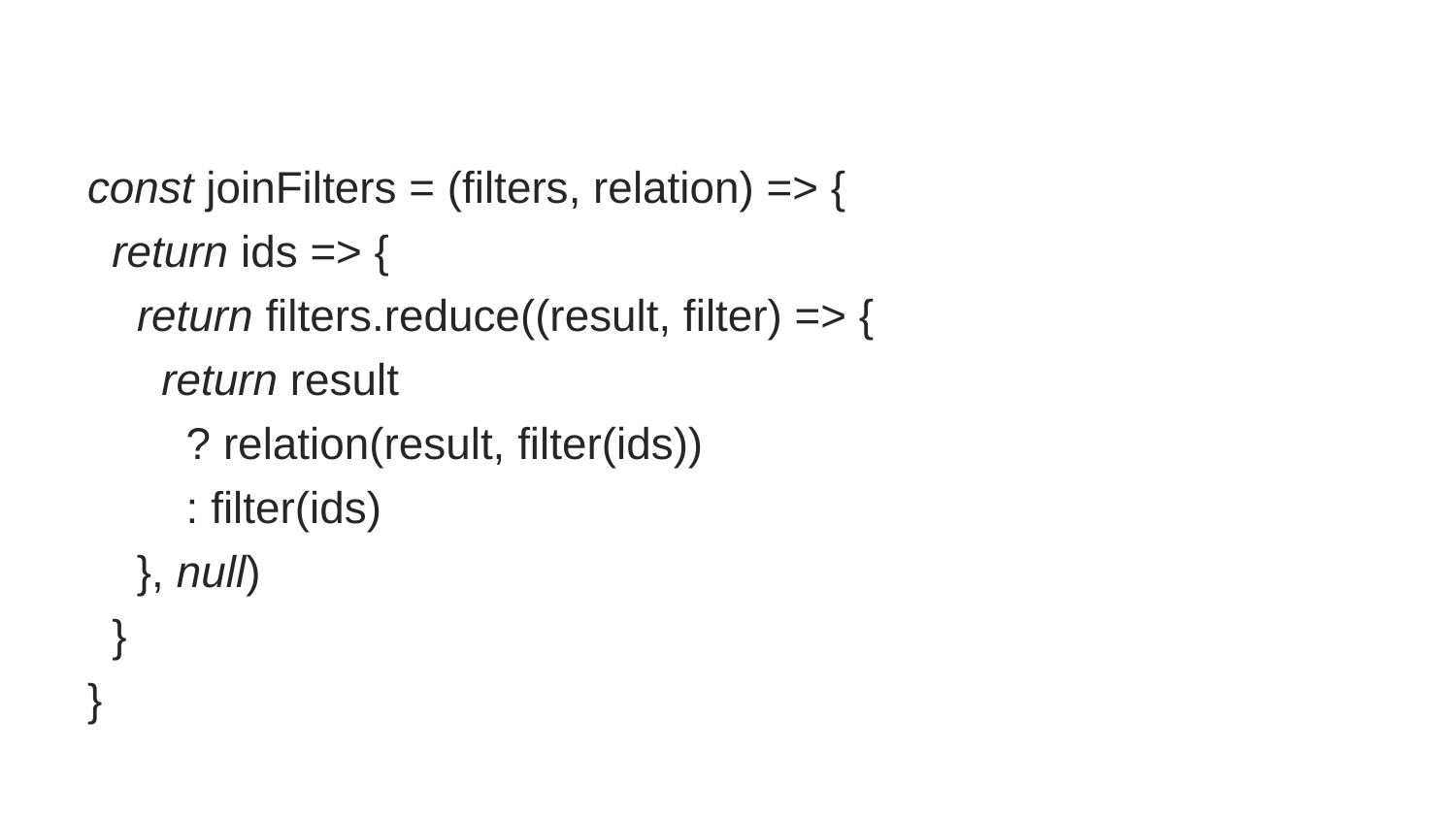

const joinFilters = (filters, relation) => {
  return ids => {
    return filters.reduce((result, filter) => {
      return result
        ? relation(result, filter(ids))
        : filter(ids)
    }, null)
  }
}